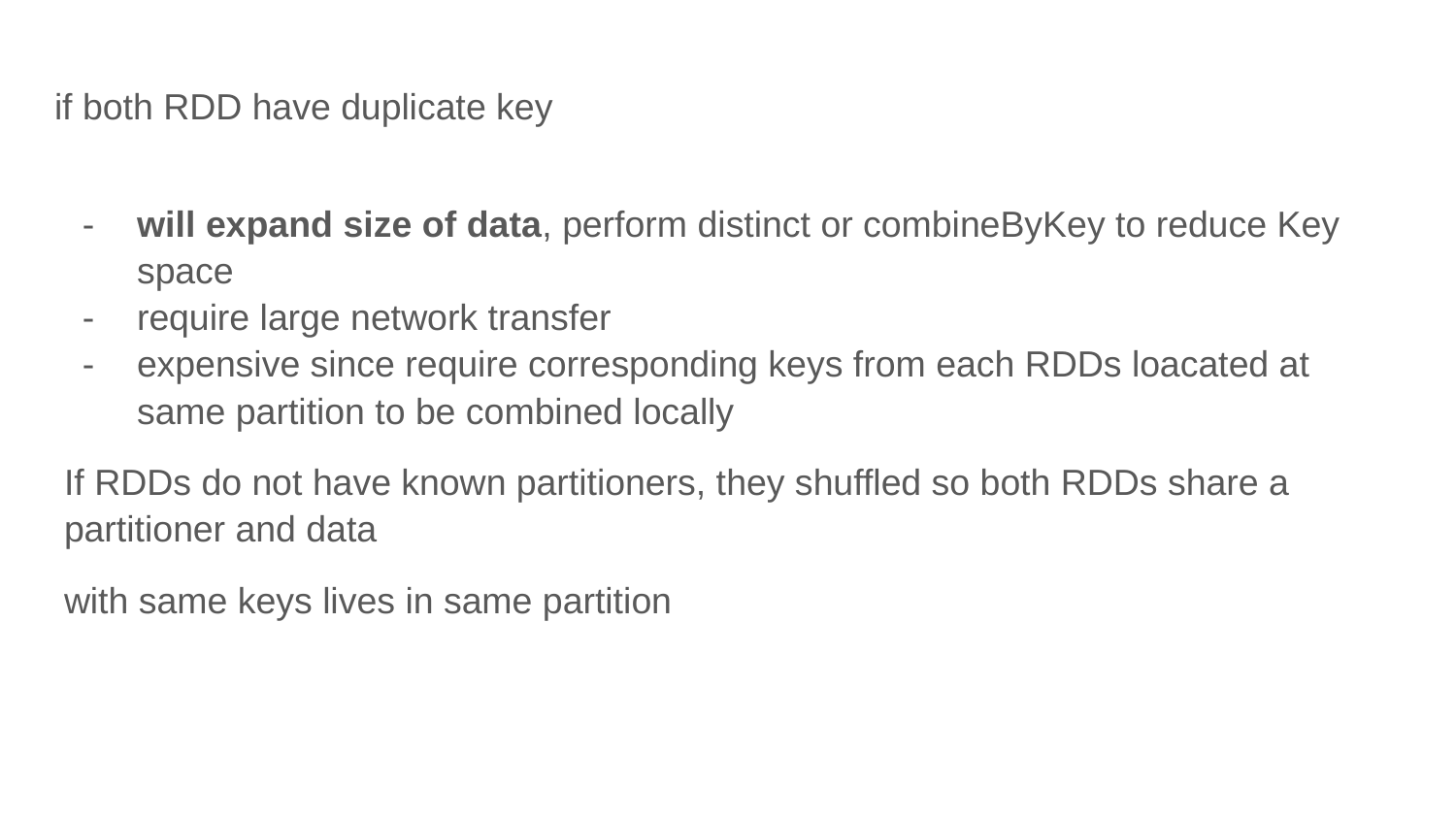

# if both RDD have duplicate key
will expand size of data, perform distinct or combineByKey to reduce Key space
require large network transfer
expensive since require corresponding keys from each RDDs loacated at same partition to be combined locally
If RDDs do not have known partitioners, they shuffled so both RDDs share a partitioner and data
with same keys lives in same partition